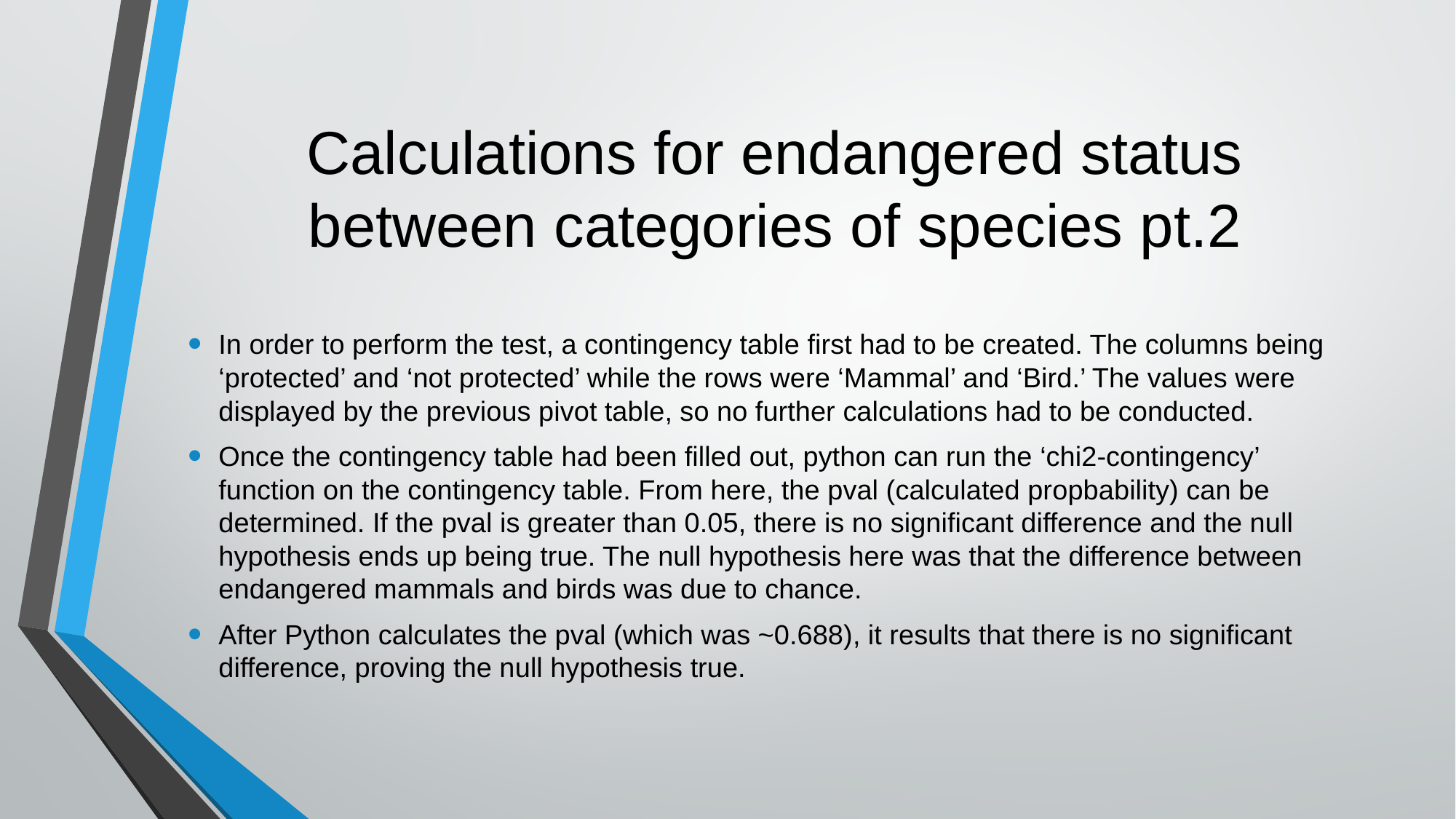

# Calculations for endangered status between categories of species pt.2
In order to perform the test, a contingency table first had to be created. The columns being ‘protected’ and ‘not protected’ while the rows were ‘Mammal’ and ‘Bird.’ The values were displayed by the previous pivot table, so no further calculations had to be conducted.
Once the contingency table had been filled out, python can run the ‘chi2-contingency’ function on the contingency table. From here, the pval (calculated propbability) can be determined. If the pval is greater than 0.05, there is no significant difference and the null hypothesis ends up being true. The null hypothesis here was that the difference between endangered mammals and birds was due to chance.
After Python calculates the pval (which was ~0.688), it results that there is no significant difference, proving the null hypothesis true.